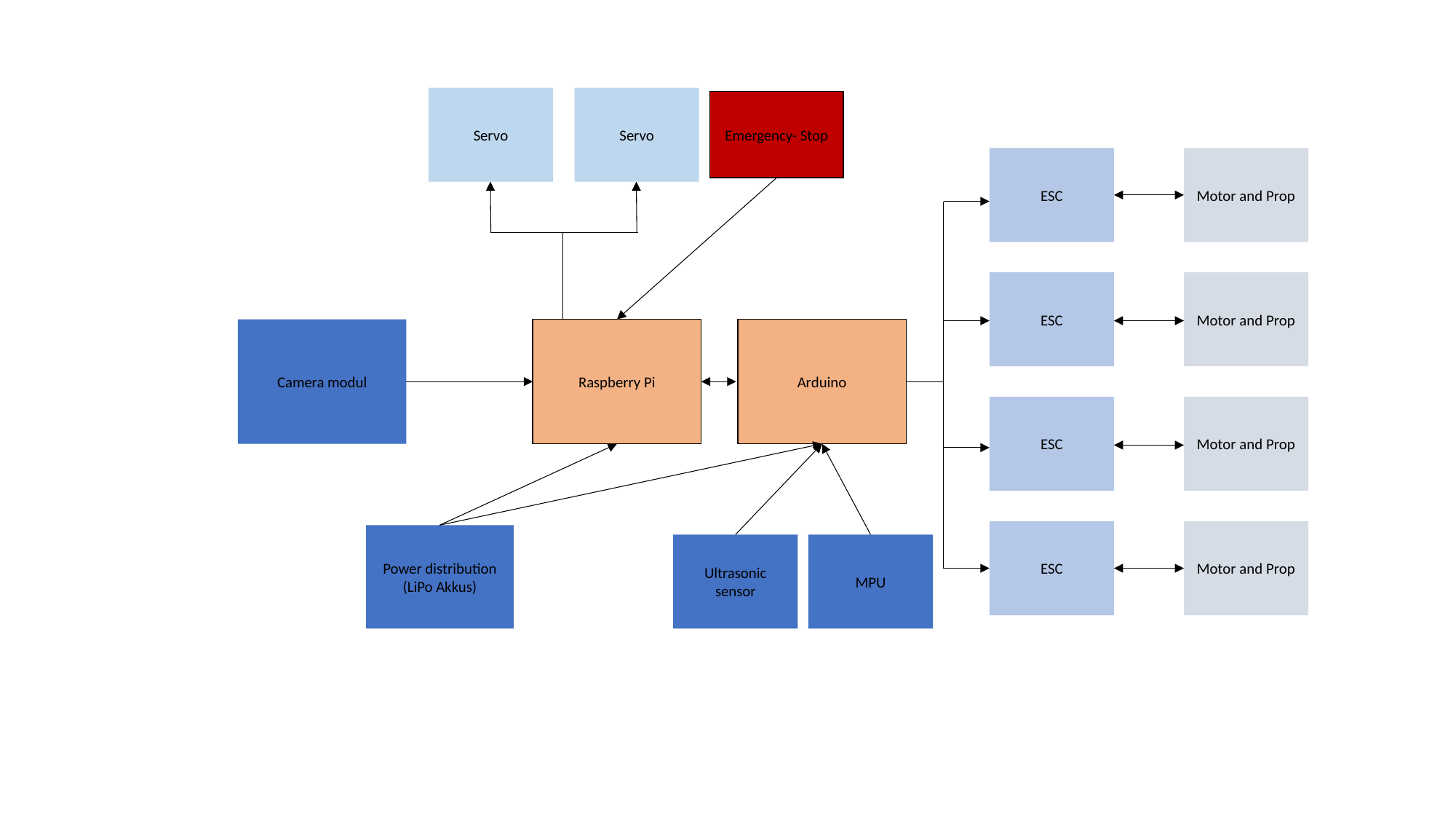

Servo
Servo
Emergency- Stop
ESC
Motor and Prop
ESC
Motor and Prop
Camera modul
Raspberry Pi
Arduino
ESC
Motor and Prop
ESC
Motor and Prop
Power distribution
(LiPo Akkus)
MPU
Ultrasonic sensor